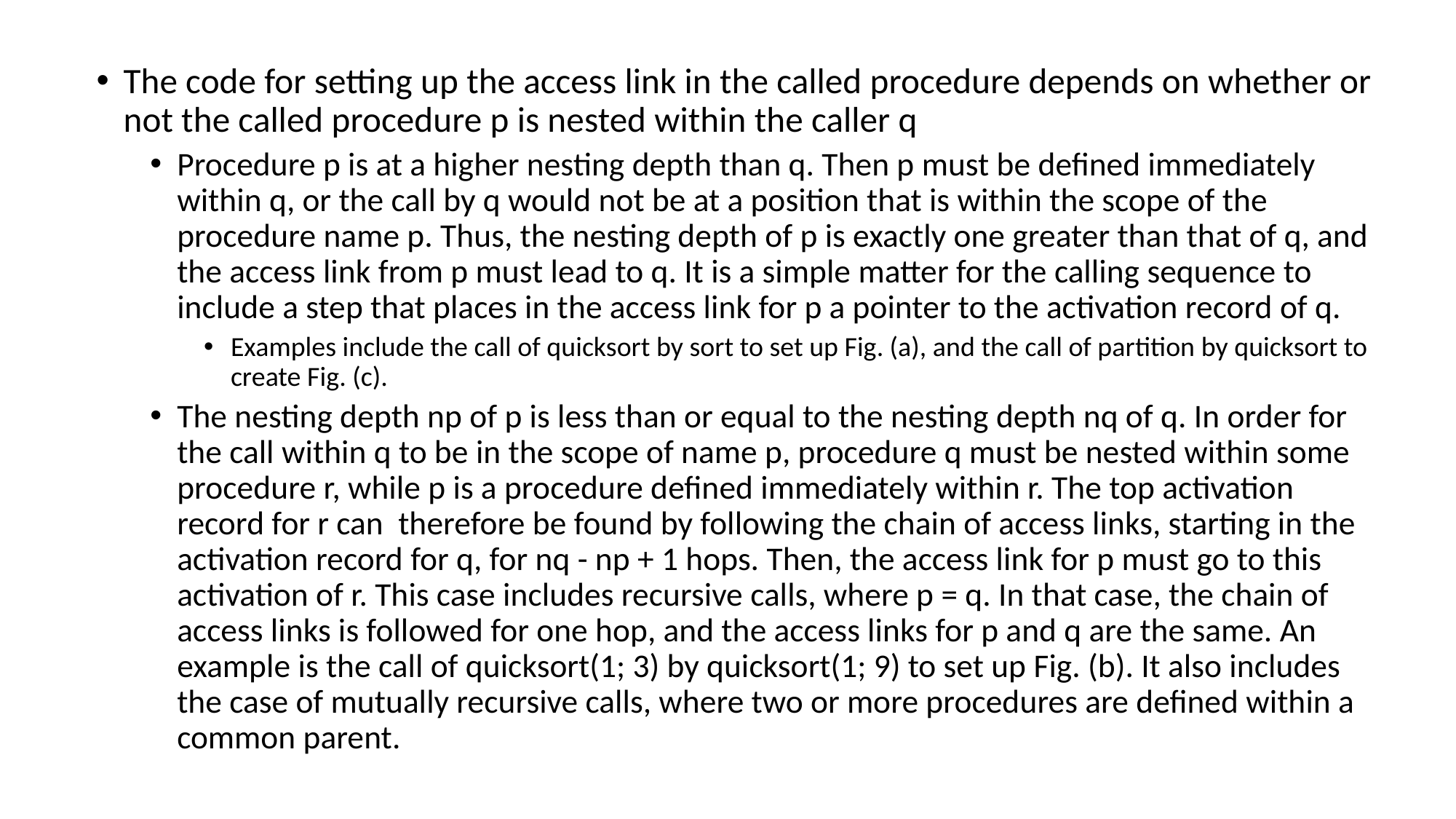

The code for setting up the access link in the called procedure depends on whether or not the called procedure p is nested within the caller q
Procedure p is at a higher nesting depth than q. Then p must be defined immediately within q, or the call by q would not be at a position that is within the scope of the procedure name p. Thus, the nesting depth of p is exactly one greater than that of q, and the access link from p must lead to q. It is a simple matter for the calling sequence to include a step that places in the access link for p a pointer to the activation record of q.
Examples include the call of quicksort by sort to set up Fig. (a), and the call of partition by quicksort to create Fig. (c).
The nesting depth np of p is less than or equal to the nesting depth nq of q. In order for the call within q to be in the scope of name p, procedure q must be nested within some procedure r, while p is a procedure defined immediately within r. The top activation record for r can  therefore be found by following the chain of access links, starting in the activation record for q, for nq - np + 1 hops. Then, the access link for p must go to this activation of r. This case includes recursive calls, where p = q. In that case, the chain of access links is followed for one hop, and the access links for p and q are the same. An example is the call of quicksort(1; 3) by quicksort(1; 9) to set up Fig. (b). It also includes the case of mutually recursive calls, where two or more procedures are defined within a common parent.